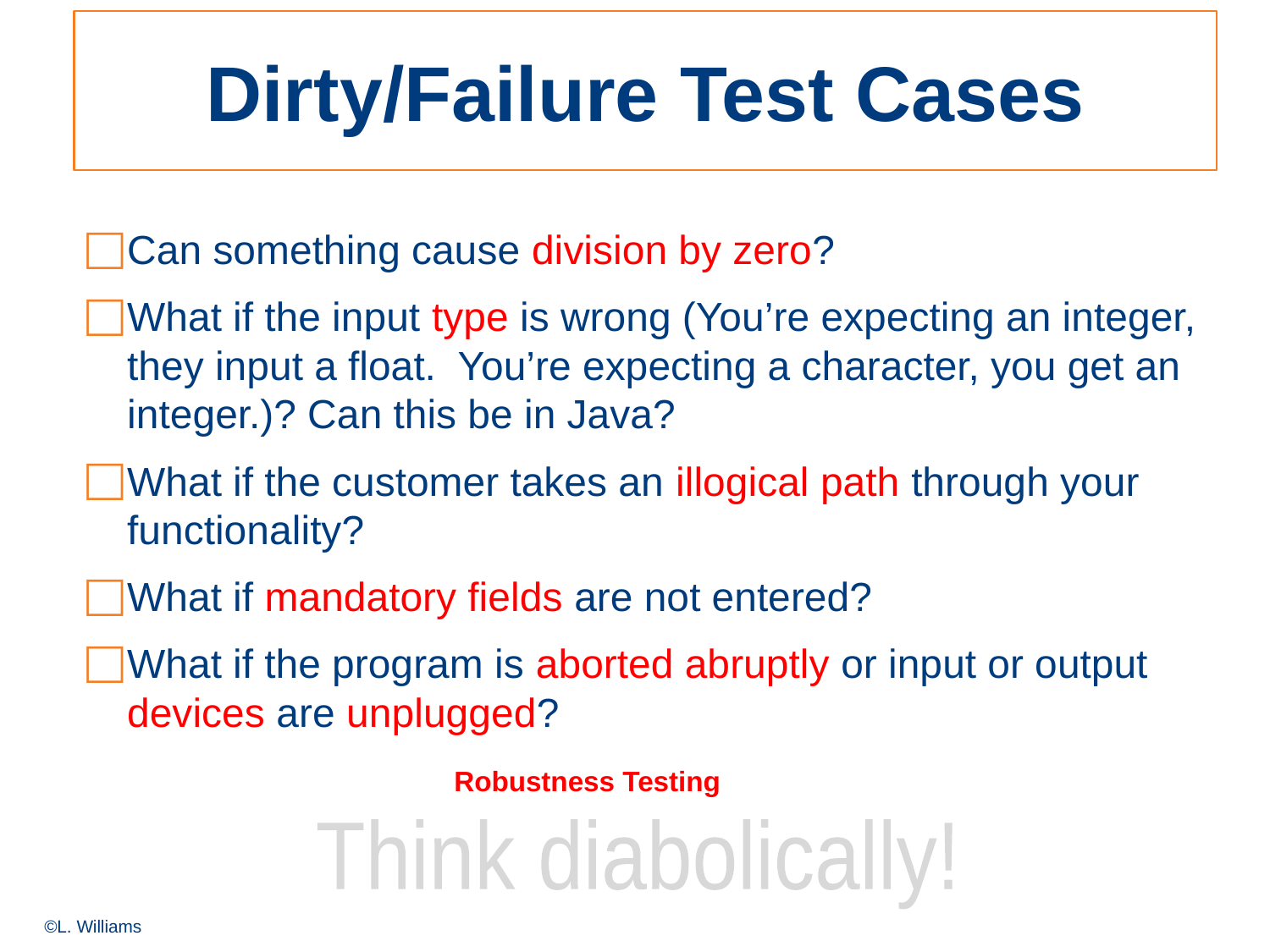

# Dirty/Failure Test Cases
Can something cause division by zero?
What if the input type is wrong (You’re expecting an integer, they input a float.  You’re expecting a character, you get an integer.)? Can this be in Java?
What if the customer takes an illogical path through your functionality?
What if mandatory fields are not entered?
What if the program is aborted abruptly or input or output devices are unplugged?

Robustness Testing
Think diabolically!
©L. Williams